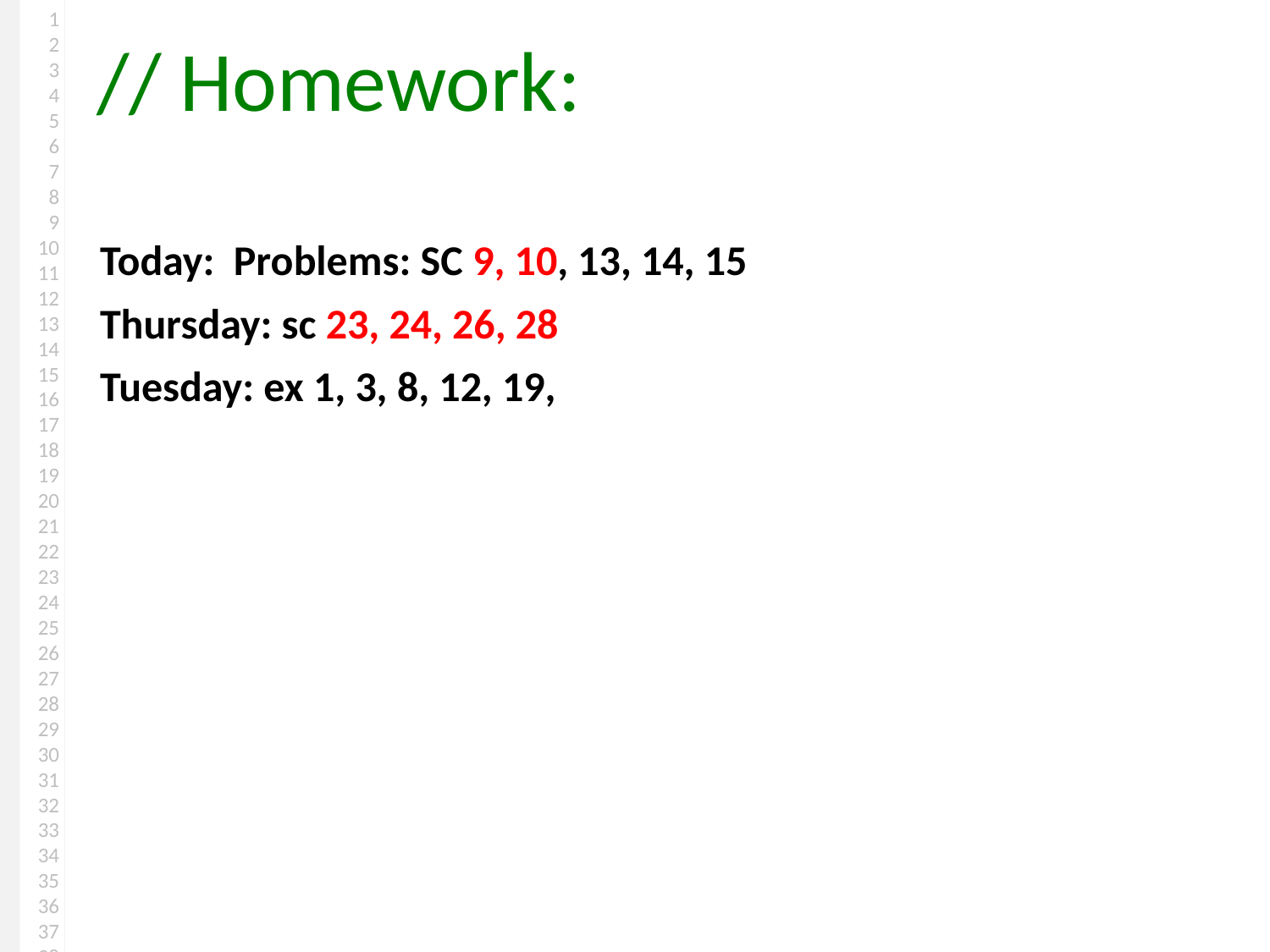

# Homework:

Today:  Problems: SC 9, 10, 13, 14, 15
Thursday: sc 23, 24, 26, 28
Tuesday: ex 1, 3, 8, 12, 19,